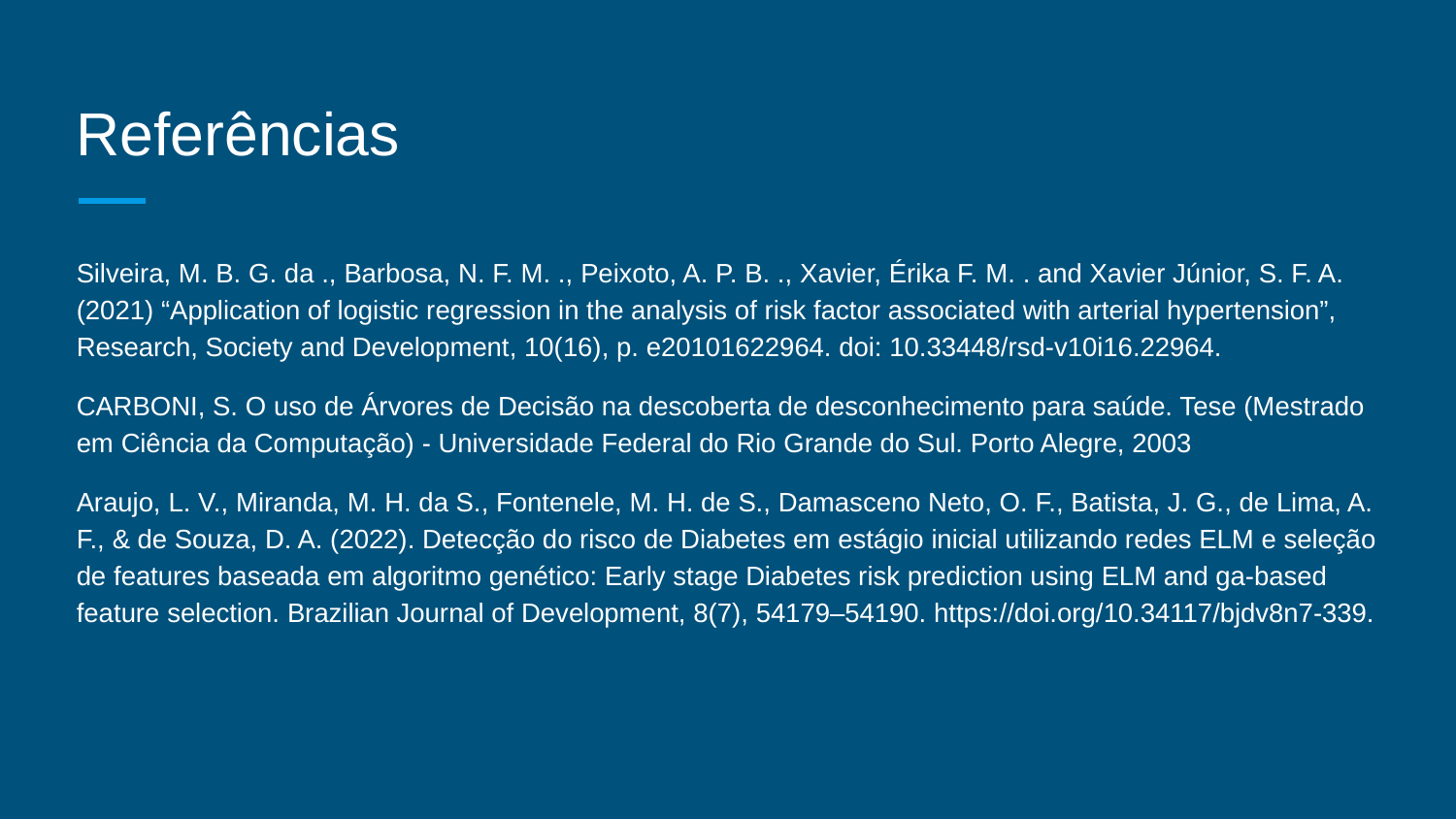

# Referências
Silveira, M. B. G. da ., Barbosa, N. F. M. ., Peixoto, A. P. B. ., Xavier, Érika F. M. . and Xavier Júnior, S. F. A. (2021) “Application of logistic regression in the analysis of risk factor associated with arterial hypertension”, Research, Society and Development, 10(16), p. e20101622964. doi: 10.33448/rsd-v10i16.22964.
CARBONI, S. O uso de Árvores de Decisão na descoberta de desconhecimento para saúde. Tese (Mestrado em Ciência da Computação) - Universidade Federal do Rio Grande do Sul. Porto Alegre, 2003
Araujo, L. V., Miranda, M. H. da S., Fontenele, M. H. de S., Damasceno Neto, O. F., Batista, J. G., de Lima, A. F., & de Souza, D. A. (2022). Detecção do risco de Diabetes em estágio inicial utilizando redes ELM e seleção de features baseada em algoritmo genético: Early stage Diabetes risk prediction using ELM and ga-based feature selection. Brazilian Journal of Development, 8(7), 54179–54190. https://doi.org/10.34117/bjdv8n7-339.